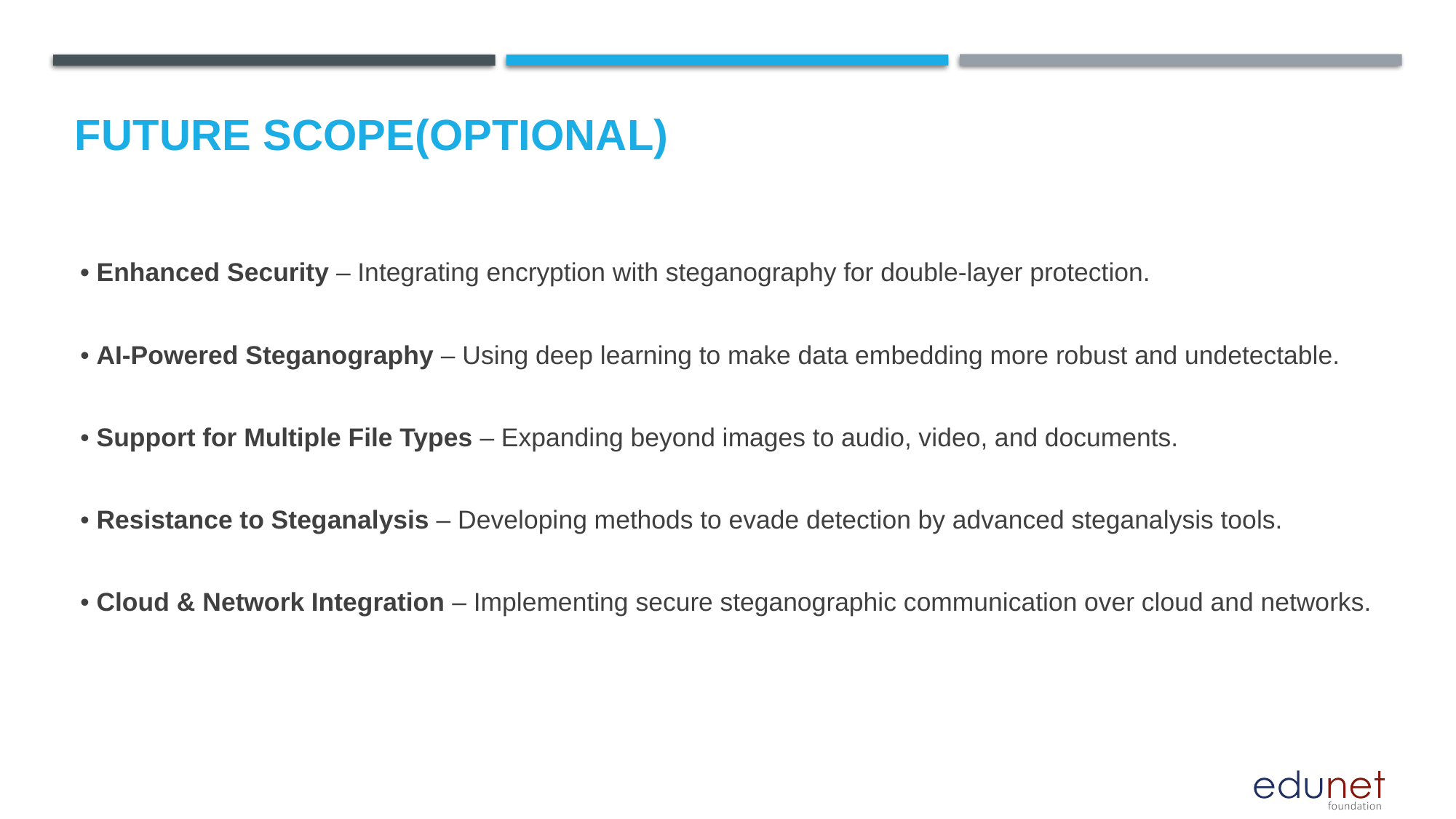

Future scope(optional)
• Enhanced Security – Integrating encryption with steganography for double-layer protection.
• AI-Powered Steganography – Using deep learning to make data embedding more robust and undetectable.
• Support for Multiple File Types – Expanding beyond images to audio, video, and documents.
• Resistance to Steganalysis – Developing methods to evade detection by advanced steganalysis tools.
• Cloud & Network Integration – Implementing secure steganographic communication over cloud and networks.